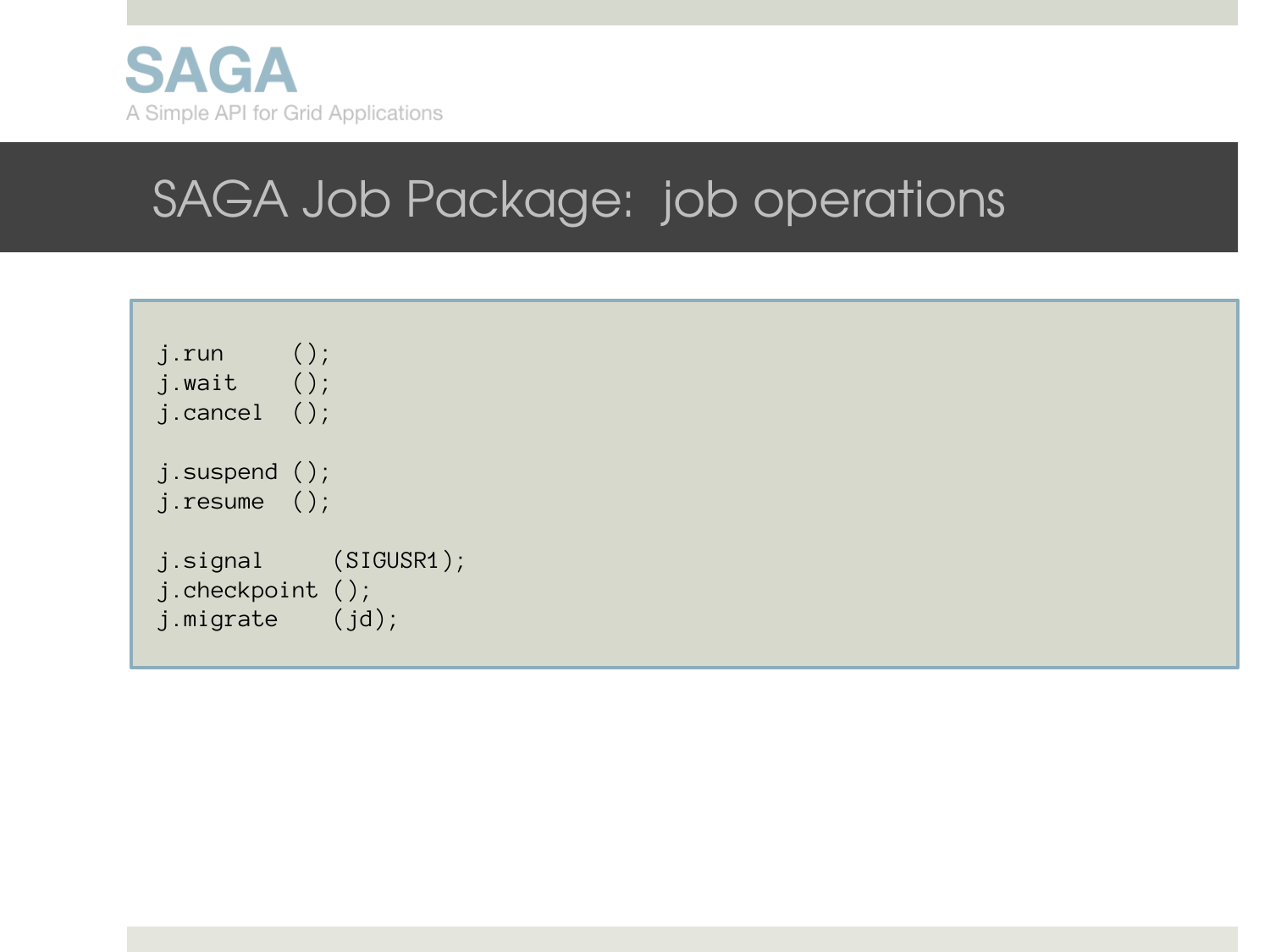

# SAGA Job Package:  job operations

 j.run     ();
 j.wait    ();
 j.cancel  ();

 j.suspend ();
 j.resume  ();

 j.signal     (SIGUSR1);
 j.checkpoint ();
 j.migrate    (jd);